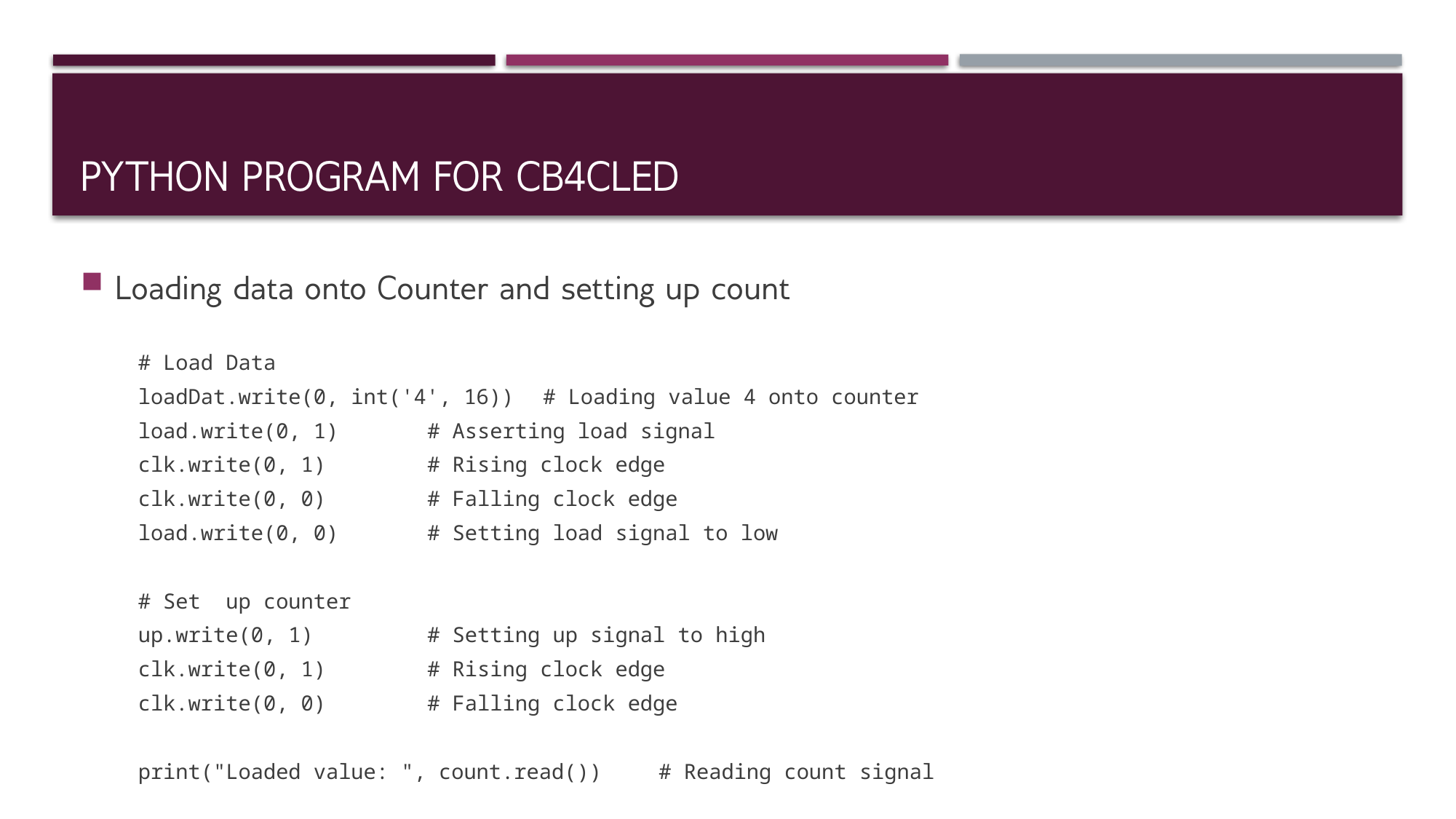

# Python program for cb4cled
Loading data onto Counter and setting up count

	# Load Data
	loadDat.write(0, int('4', 16))			# Loading value 4 onto counter
	load.write(0, 1)						# Asserting load signal
	clk.write(0, 1)						# Rising clock edge
	clk.write(0, 0)						# Falling clock edge
	load.write(0, 0)						# Setting load signal to low

	# Set  up counter
	up.write(0, 1)						# Setting up signal to high
	clk.write(0, 1)						# Rising clock edge
	clk.write(0, 0)						# Falling clock edge

	print("Loaded value: ", count.read())	# Reading count signal